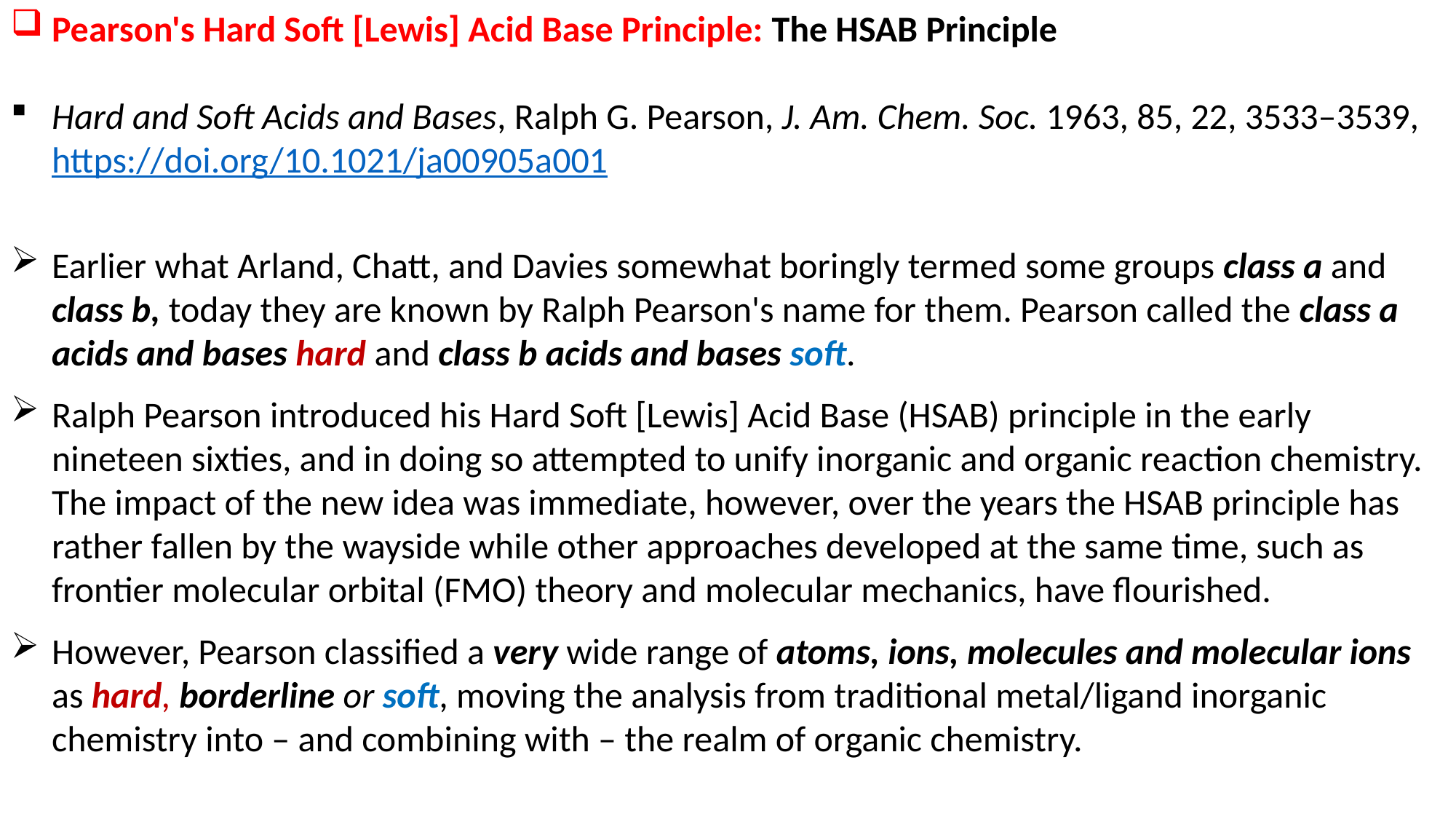

Pearson's Hard Soft [Lewis] Acid Base Principle: The HSAB Principle

Hard and Soft Acids and Bases, Ralph G. Pearson, J. Am. Chem. Soc. 1963, 85, 22, 3533–3539, https://doi.org/10.1021/ja00905a001

Earlier what Arland, Chatt, and Davies somewhat boringly termed some groups class a and class b, today they are known by Ralph Pearson's name for them. Pearson called the class a acids and bases hard and class b acids and bases soft.
Ralph Pearson introduced his Hard Soft [Lewis] Acid Base (HSAB) principle in the early nineteen sixties, and in doing so attempted to unify inorganic and organic reaction chemistry. The impact of the new idea was immediate, however, over the years the HSAB principle has rather fallen by the wayside while other approaches developed at the same time, such as frontier molecular orbital (FMO) theory and molecular mechanics, have flourished.
However, Pearson classified a very wide range of atoms, ions, molecules and molecular ions as hard, borderline or soft, moving the analysis from traditional metal/ligand inorganic chemistry into – and combining with – the realm of organic chemistry.